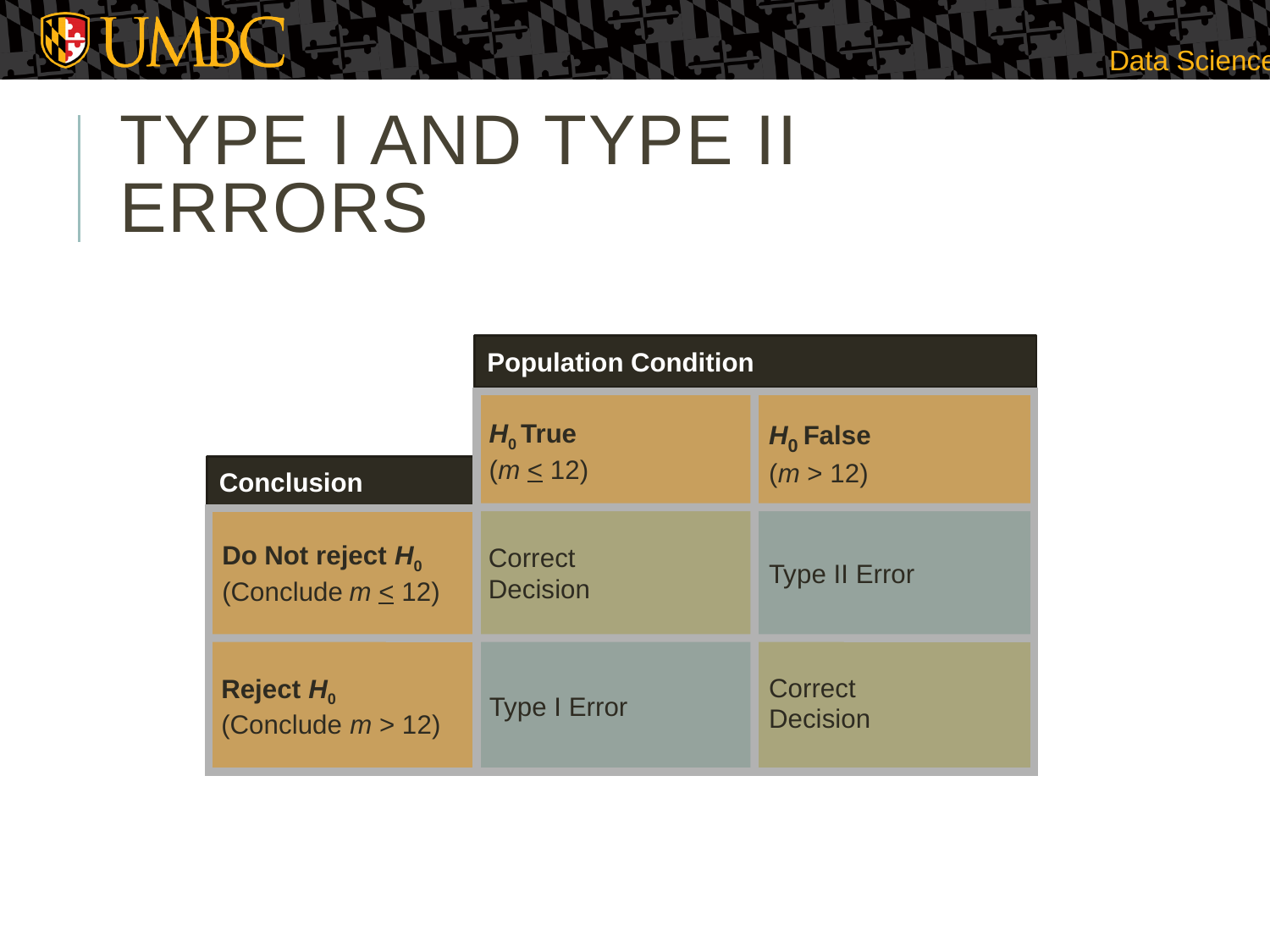

# Type I and Type II Errors
Population Condition

H0 True
(m < 12)
H0 False
(m > 12)
Conclusion
Do Not reject H0
(Conclude m < 12)
Correct
Decision
Type II Error
Type I Error
Correct
Decision
Reject H0
(Conclude m > 12)